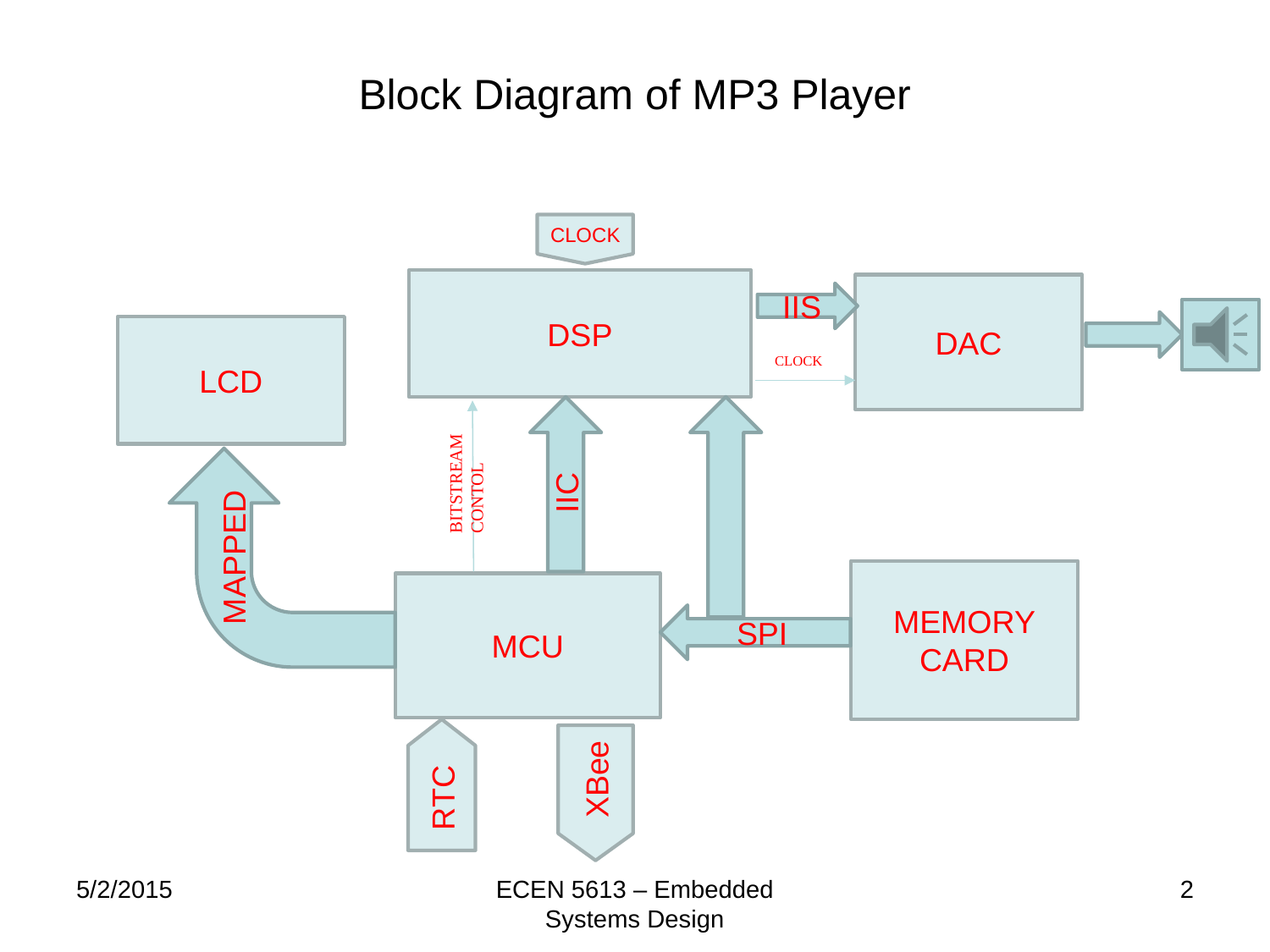

# Block Diagram of MP3 Player
CLOCK
DSP
DAC
IIS

LCD
CLOCK
IIC

BITSTREAM
CONTOL

MAPPED

MEMORY
CARD
MCU
SPI
RTC
XBee
5/2/2015
ECEN 5613 – Embedded Systems Design
2